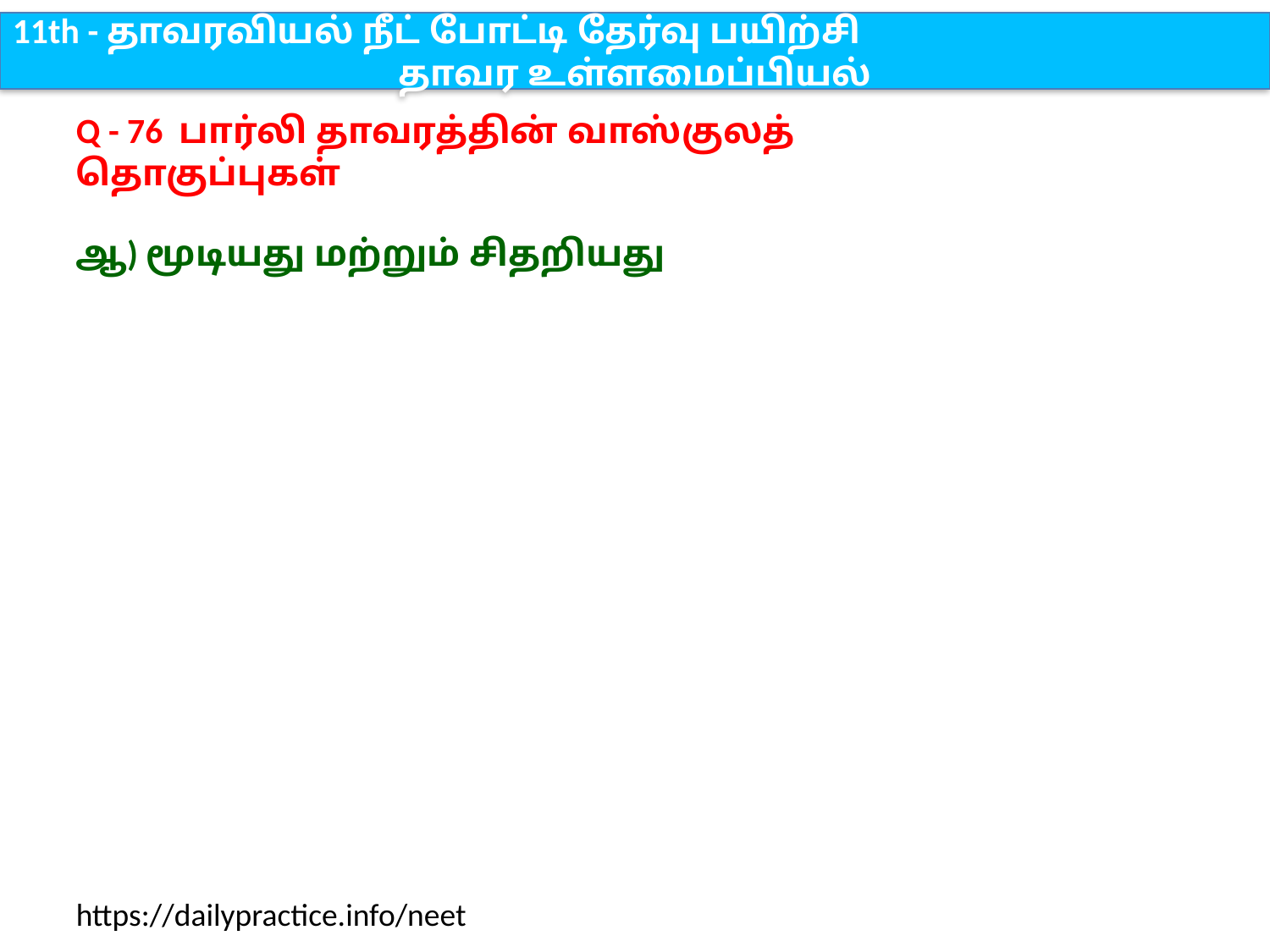

11th - தாவரவியல் நீட் போட்டி தேர்வு பயிற்சி
தாவர உள்ளமைப்பியல்

Q - 76  பார்லி தாவரத்தின் வாஸ்குலத் தொகுப்புகள்

ஆ) மூடியது மற்றும் சிதறியது
https://dailypractice.info/neet